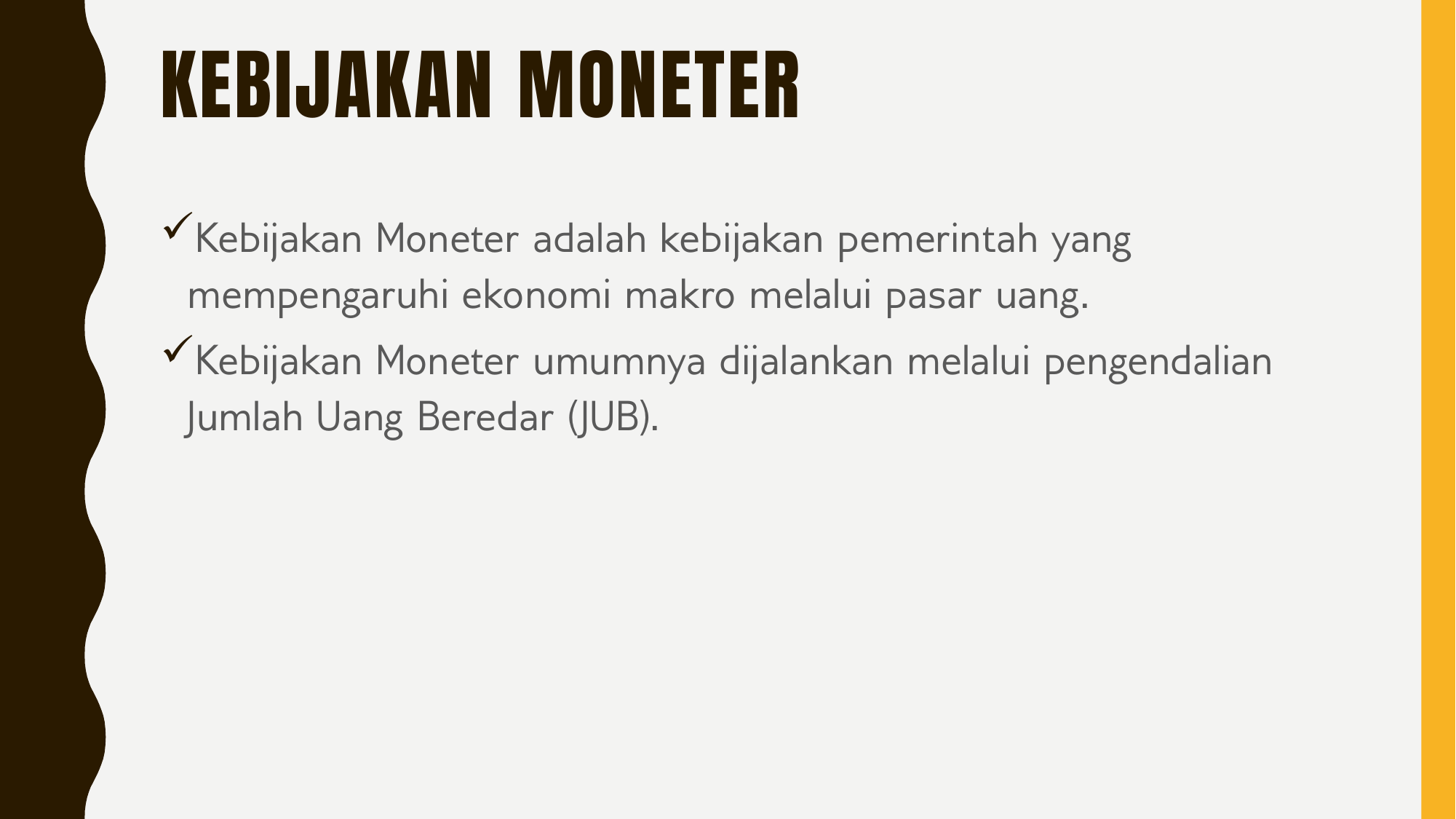

# Kebijakan MONETER
Kebijakan Moneter adalah kebijakan pemerintah yang mempengaruhi ekonomi makro melalui pasar uang.
Kebijakan Moneter umumnya dijalankan melalui pengendalian Jumlah Uang Beredar (JUB).